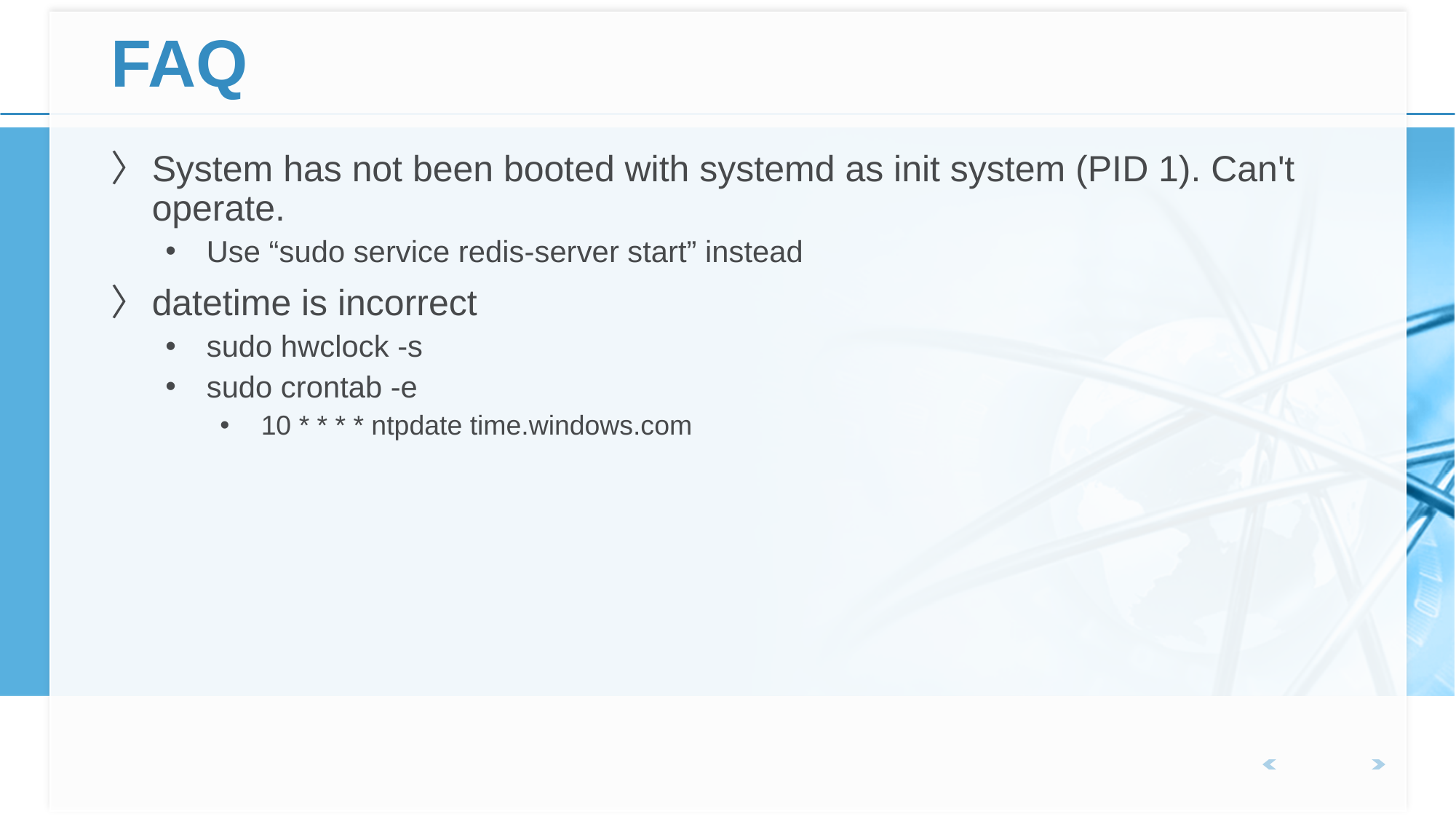

# FAQ
System has not been booted with systemd as init system (PID 1). Can't operate.
Use “sudo service redis-server start” instead
datetime is incorrect
sudo hwclock -s
sudo crontab -e
10 * * * * ntpdate time.windows.com